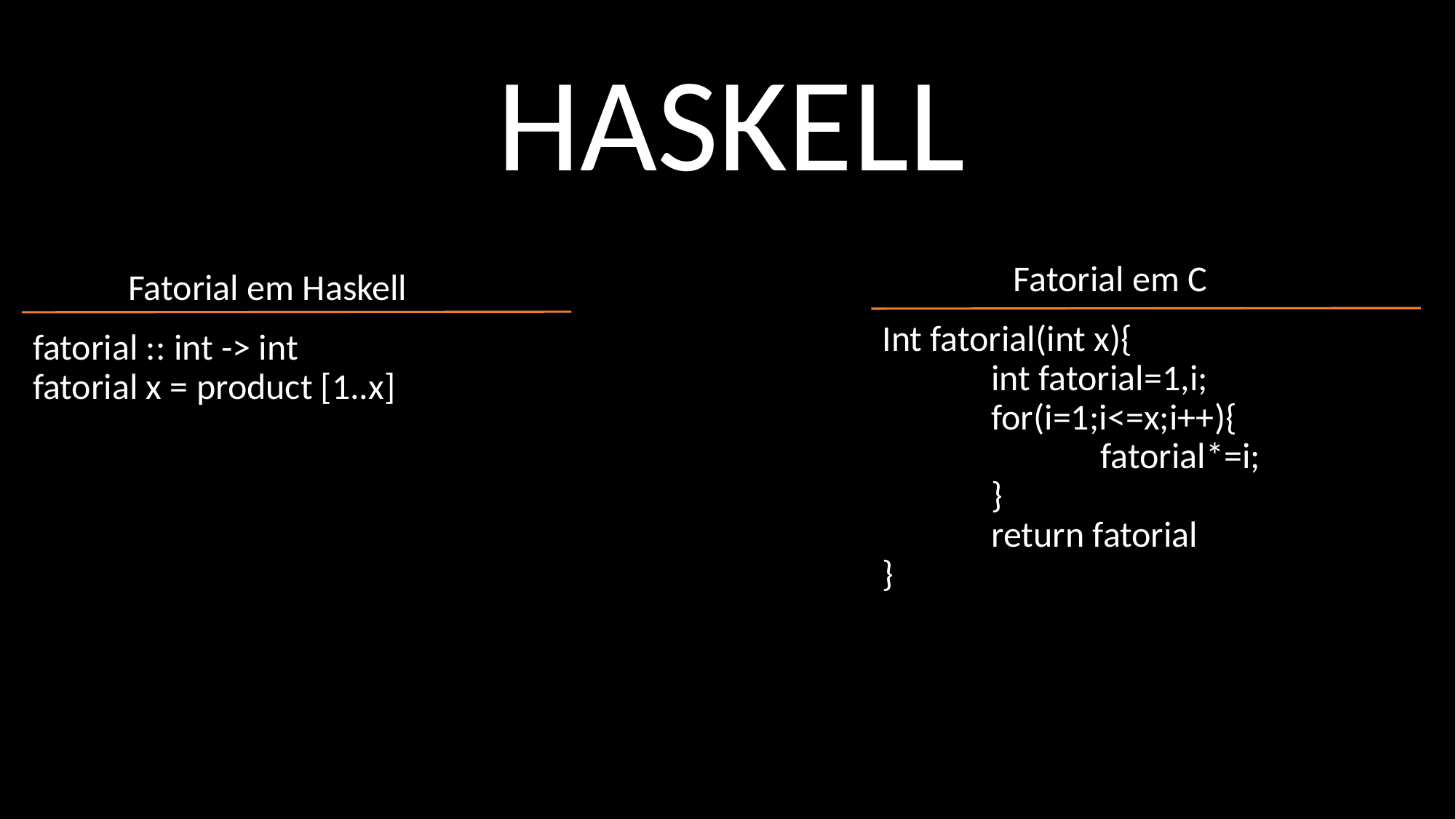

Haskell
Fatorial em C
Fatorial em Haskell
Int fatorial(int x){
	int fatorial=1,i;
	for(i=1;i<=x;i++){
		fatorial*=i;
	}
	return fatorial
}
# fatorial :: int -> int fatorial x = product [1..x]